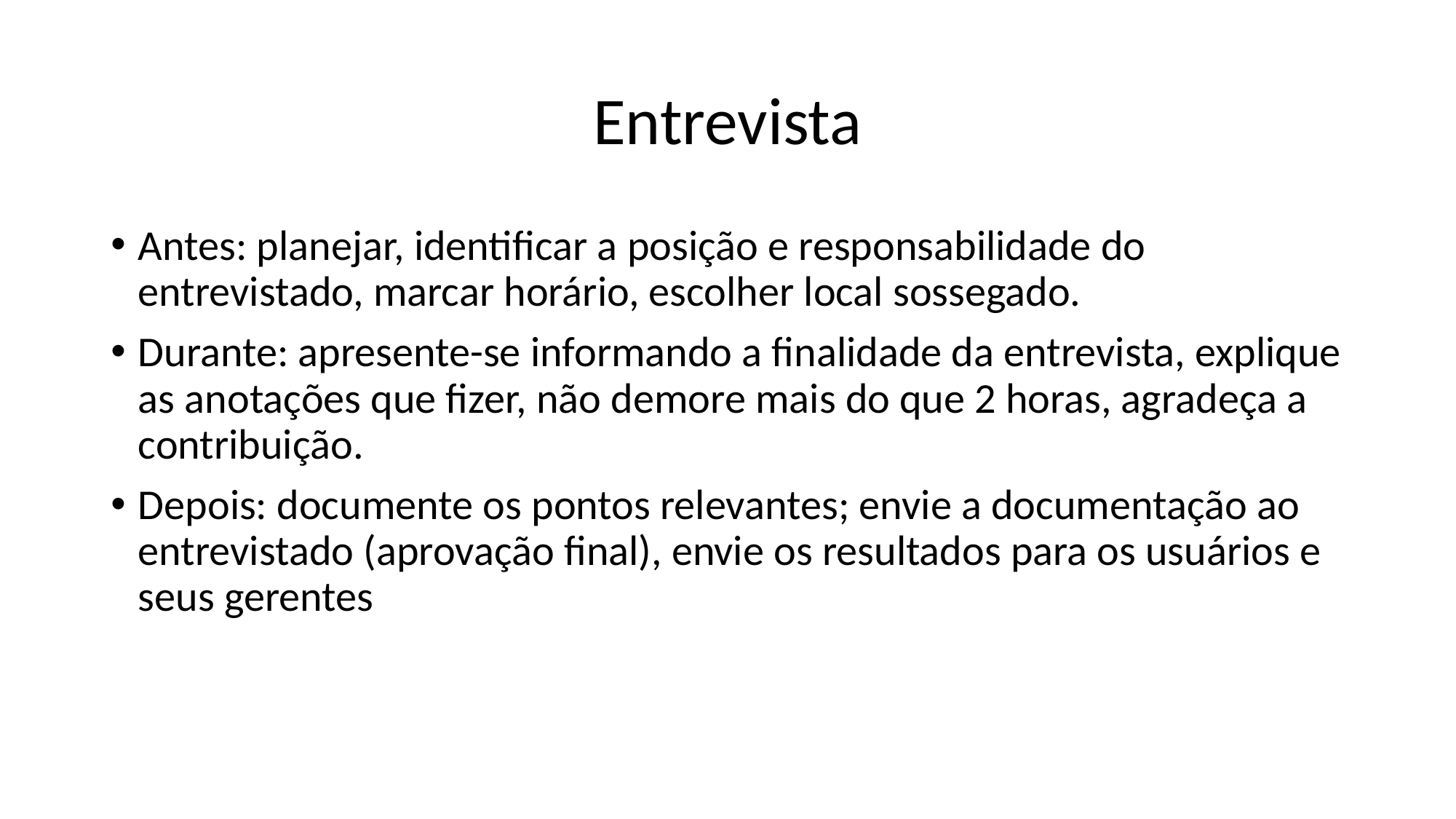

# Entrevista
Antes: planejar, identificar a posição e responsabilidade do entrevistado, marcar horário, escolher local sossegado.
Durante: apresente-se informando a finalidade da entrevista, explique as anotações que fizer, não demore mais do que 2 horas, agradeça a contribuição.
Depois: documente os pontos relevantes; envie a documentação ao entrevistado (aprovação final), envie os resultados para os usuários e seus gerentes